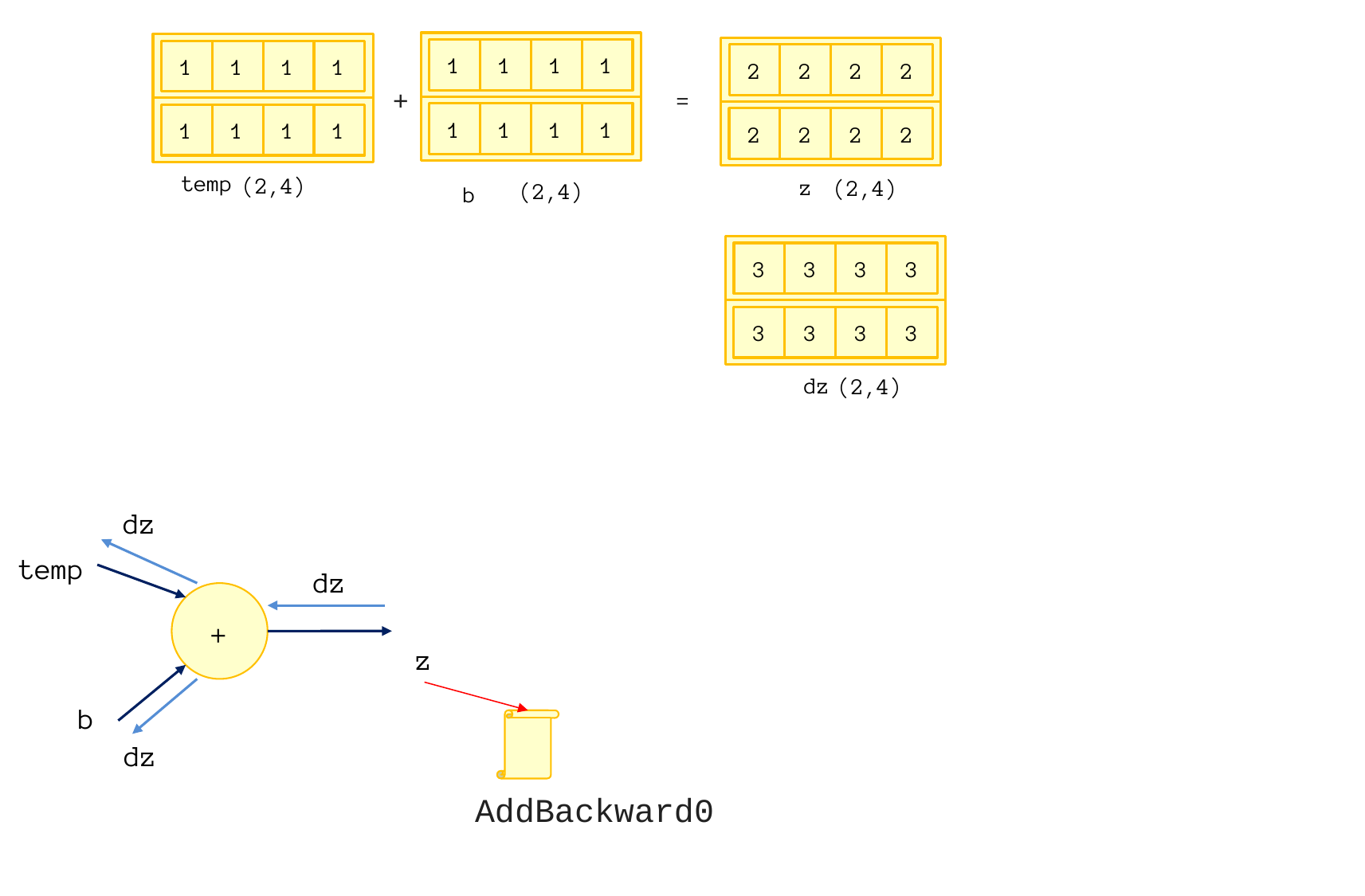

1
1
1
1
1
1
1
1
2
2
2
2
+
=

1
1
1
1
1
1
1
1
2
2
2
2
temp
(2,4)
z
(2,4)
(2,4)
b

3
3
3
3

3
3
3
3
dz
(2,4)
dz
temp
dz
+
z
b

dz
AddBackward0